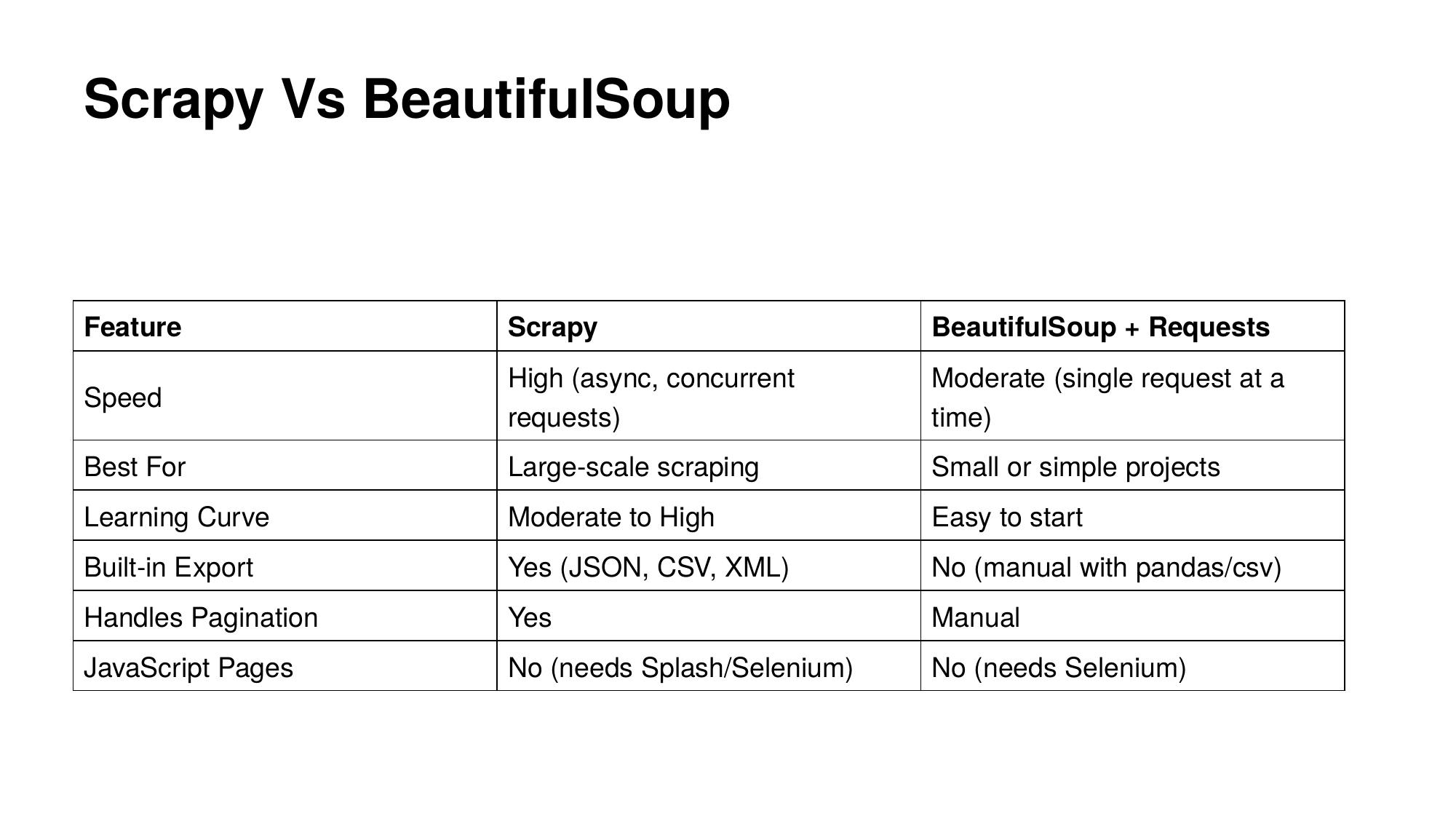

# Scrapy Vs BeautifulSoup
| Feature | Scrapy | BeautifulSoup + Requests |
| --- | --- | --- |
| Speed | High (async, concurrent requests) | Moderate (single request at a time) |
| Best For | Large-scale scraping | Small or simple projects |
| Learning Curve | Moderate to High | Easy to start |
| Built-in Export | Yes (JSON, CSV, XML) | No (manual with pandas/csv) |
| Handles Pagination | Yes | Manual |
| JavaScript Pages | No (needs Splash/Selenium) | No (needs Selenium) |